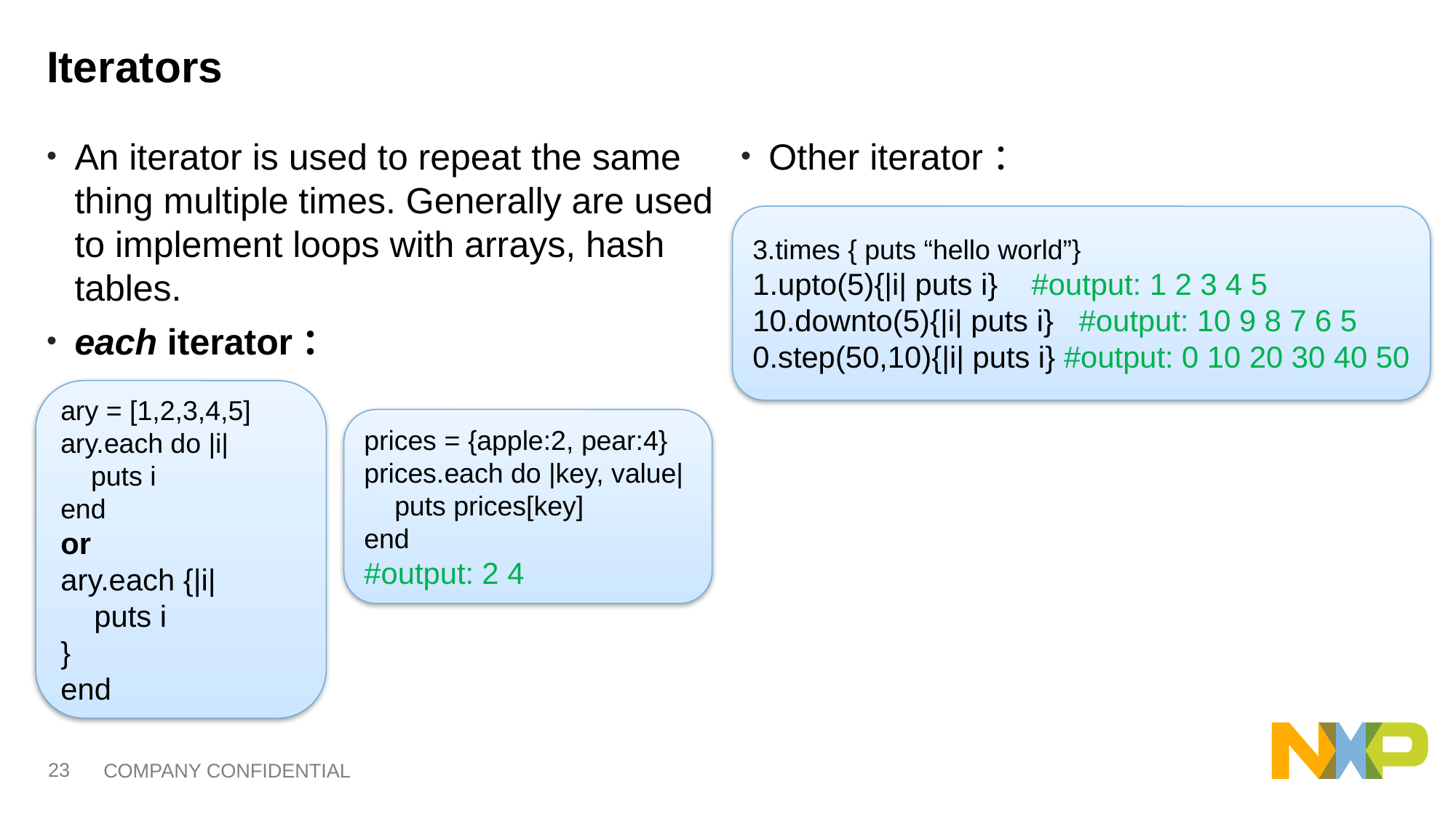

# Iterators
An iterator is used to repeat the same thing multiple times. Generally are used to implement loops with arrays, hash tables.
each iterator：

Other iterator：

3.times { puts “hello world”}
1.upto(5){|i| puts i}    #output: 1 2 3 4 5
10.downto(5){|i| puts i}   #output: 10 9 8 7 6 5
0.step(50,10){|i| puts i} #output: 0 10 20 30 40 50
ary = [1,2,3,4,5]
ary.each do |i|
    puts i
end
or
ary.each {|i|
    puts i
}
end
prices = {apple:2, pear:4}
prices.each do |key, value|
    puts prices[key]
end
#output: 2 4